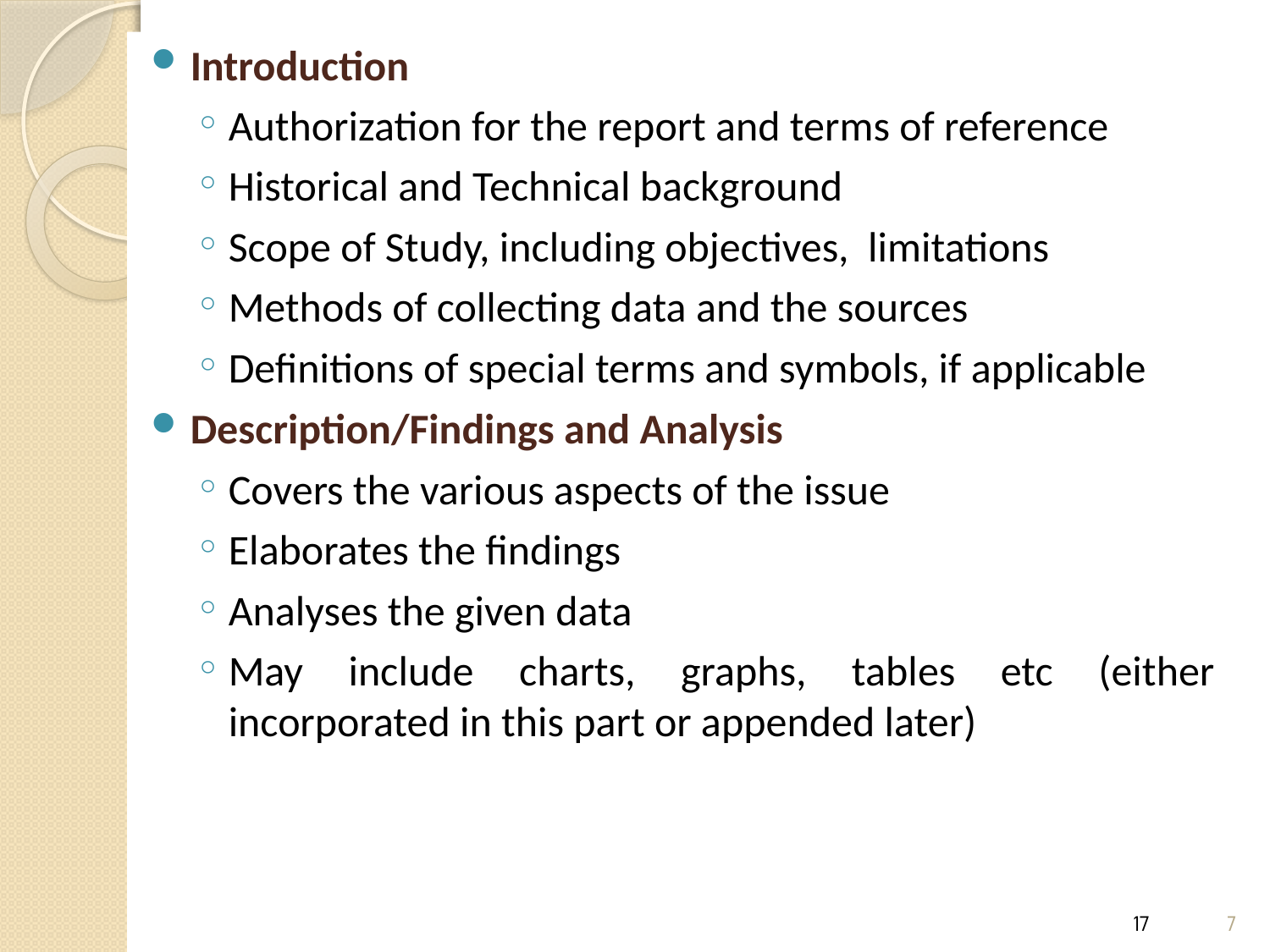

Introduction
Authorization for the report and terms of reference
Historical and Technical background
Scope of Study, including objectives,  limitations
Methods of collecting data and the sources
Definitions of special terms and symbols, if applicable
Description/Findings and Analysis
Covers the various aspects of the issue
Elaborates the findings
Analyses the given data
May include charts, graphs, tables etc (either incorporated in this part or appended later)
17
17